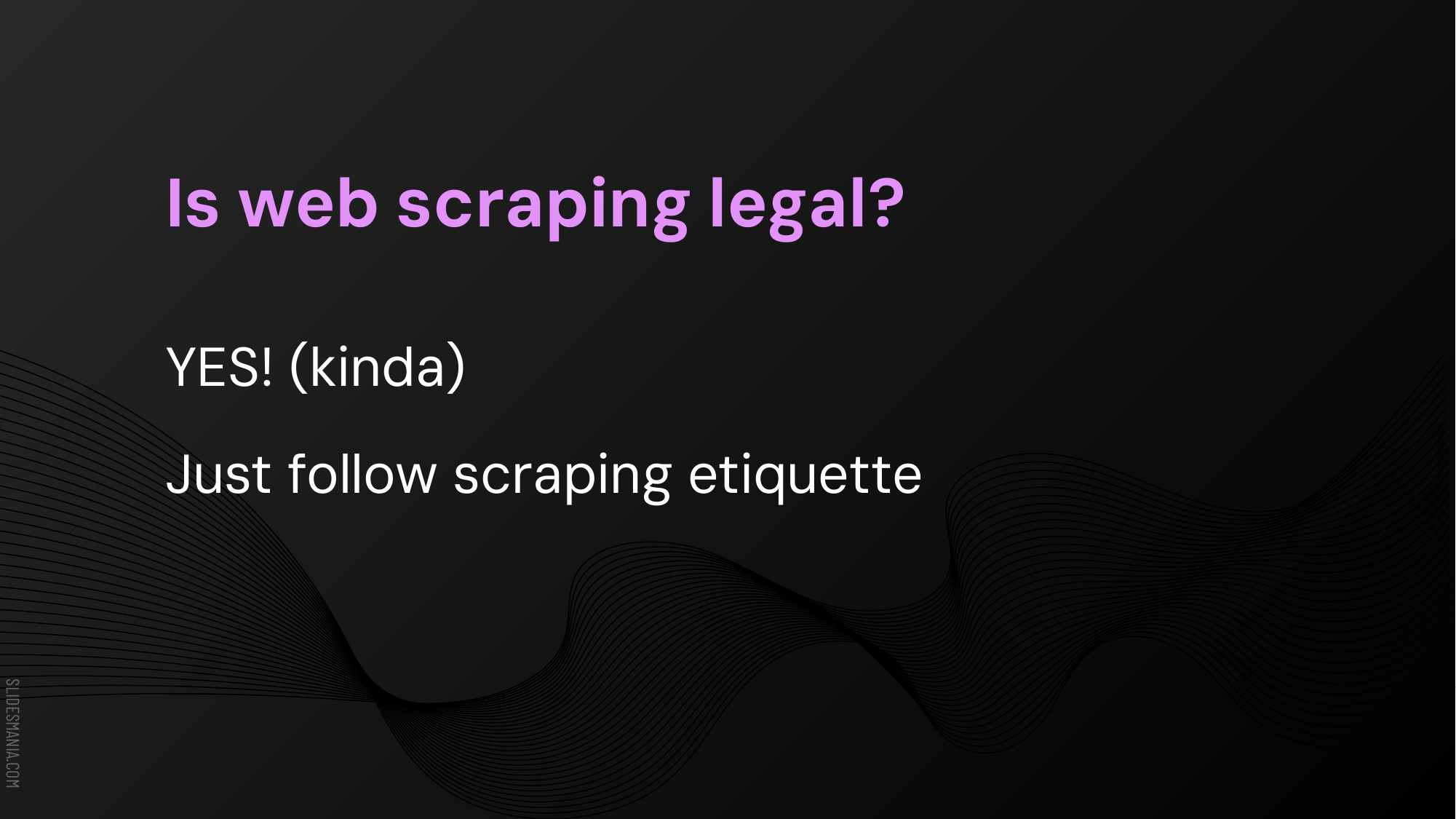

# Is web scraping legal?
YES! (kinda)
Just follow scraping etiquette